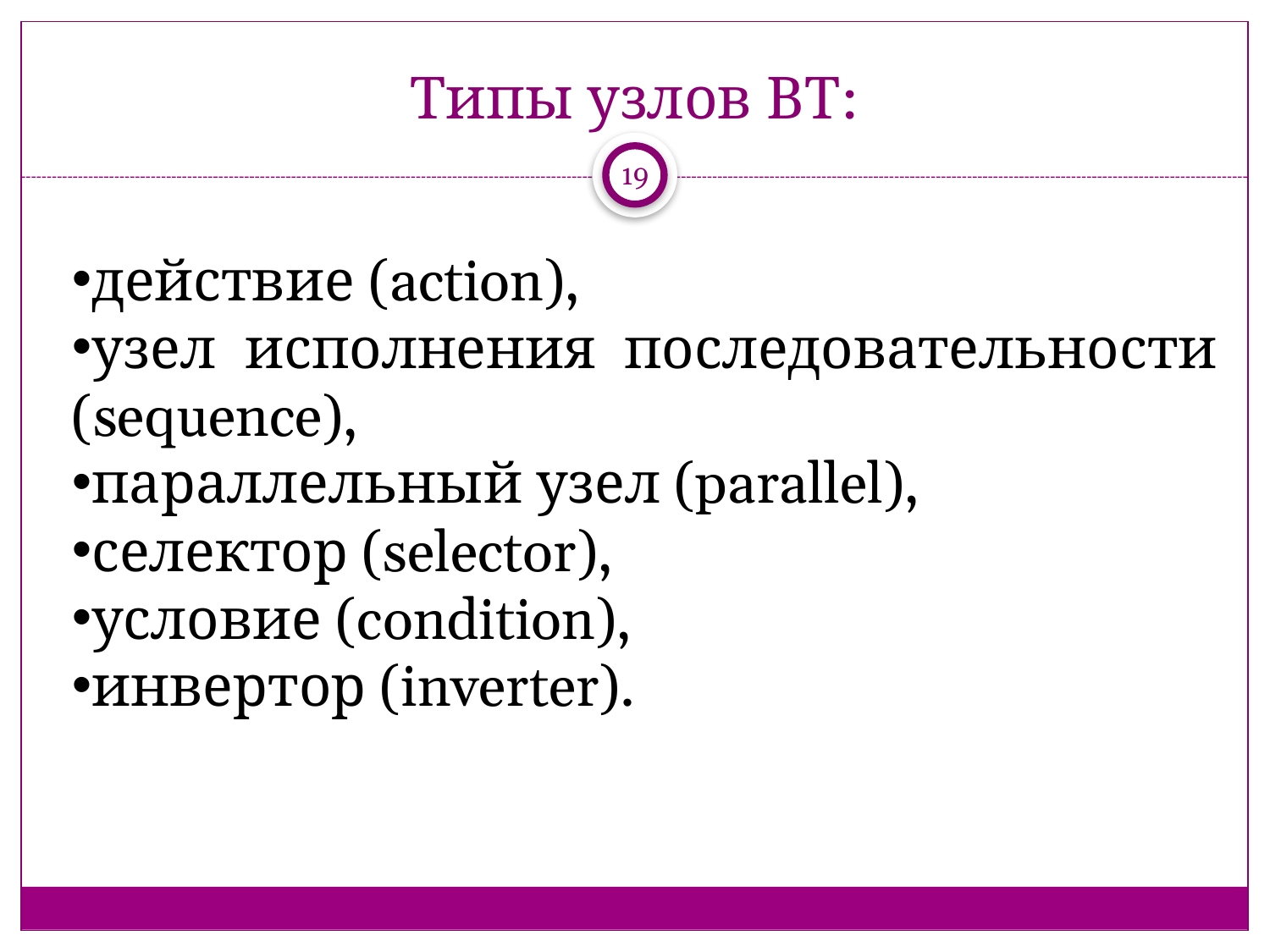

# Типы узлов ВТ:
19
действие (action),
узел исполнения последовательности (sequence),
параллельный узел (parallel),
селектор (selector),
условие (condition),
инвертор (inverter).